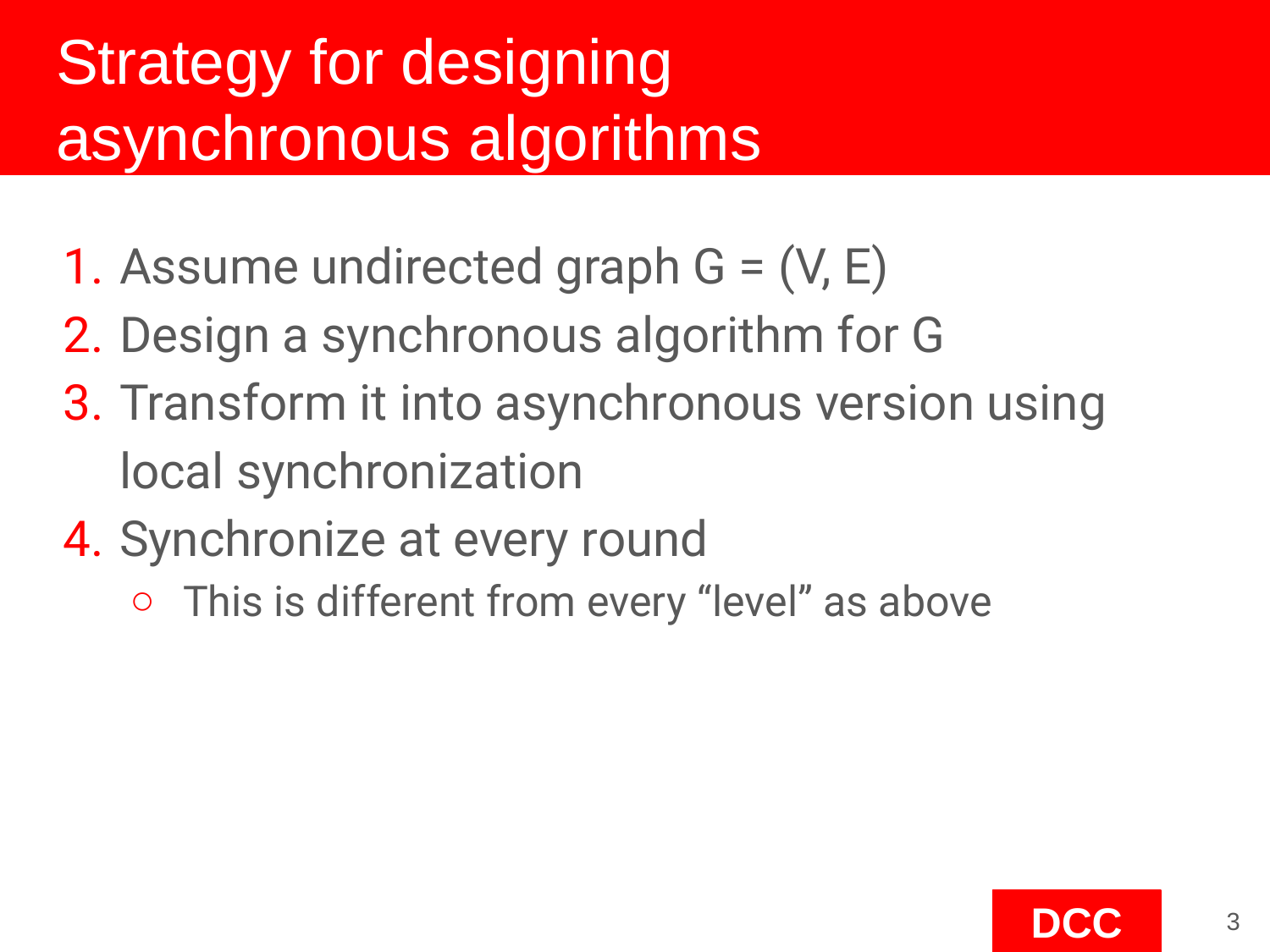

# Strategy for designing asynchronous algorithms
Assume undirected graph G = (V, E)
Design a synchronous algorithm for G
Transform it into asynchronous version using
local synchronization
Synchronize at every round
This is different from every “level” as above
3